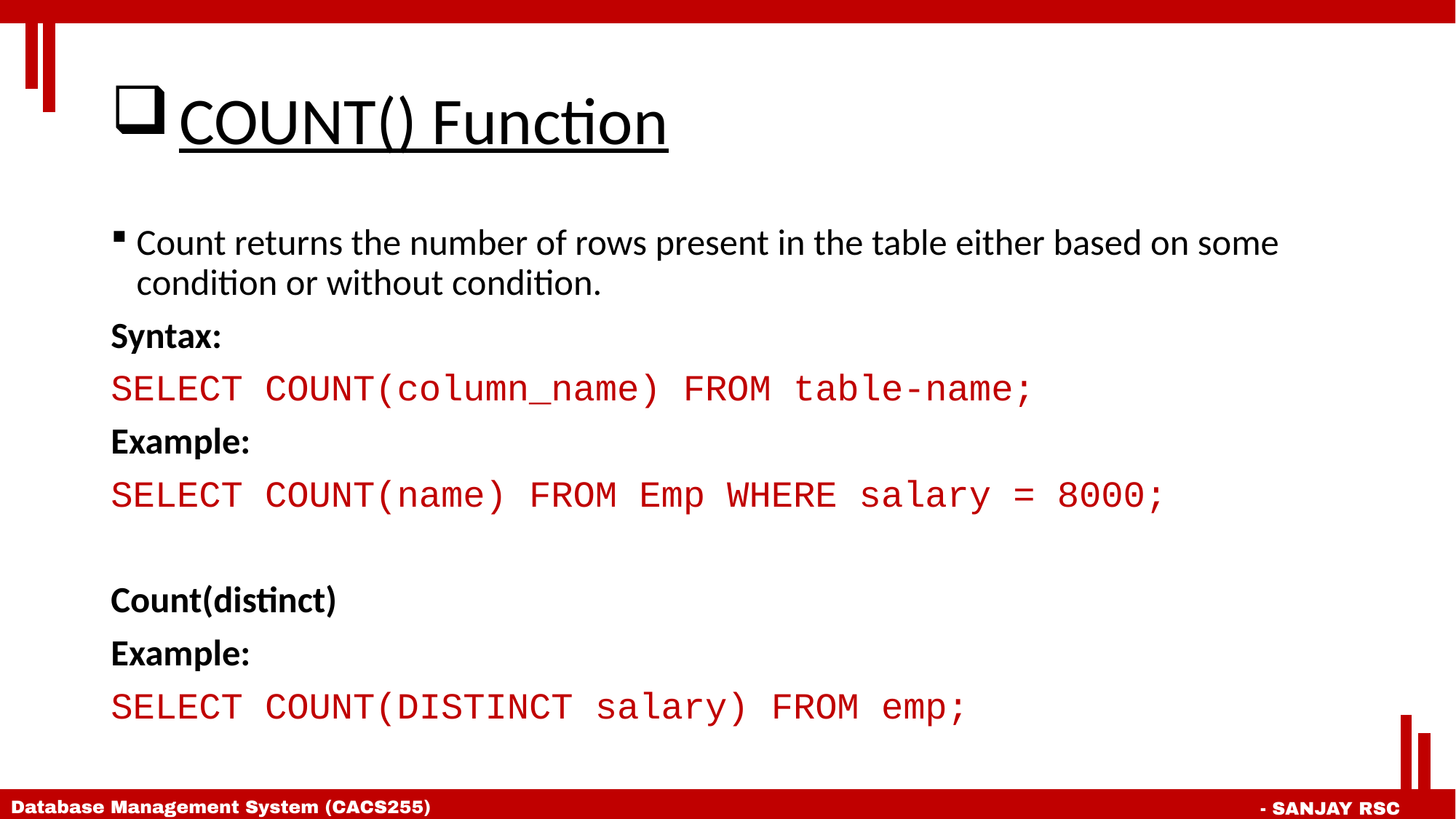

# COUNT() Function
Count returns the number of rows present in the table either based on some condition or without condition.
Syntax:
SELECT COUNT(column_name) FROM table-name;
Example:
SELECT COUNT(name) FROM Emp WHERE salary = 8000;

Count(distinct)
Example:
SELECT COUNT(DISTINCT salary) FROM emp;